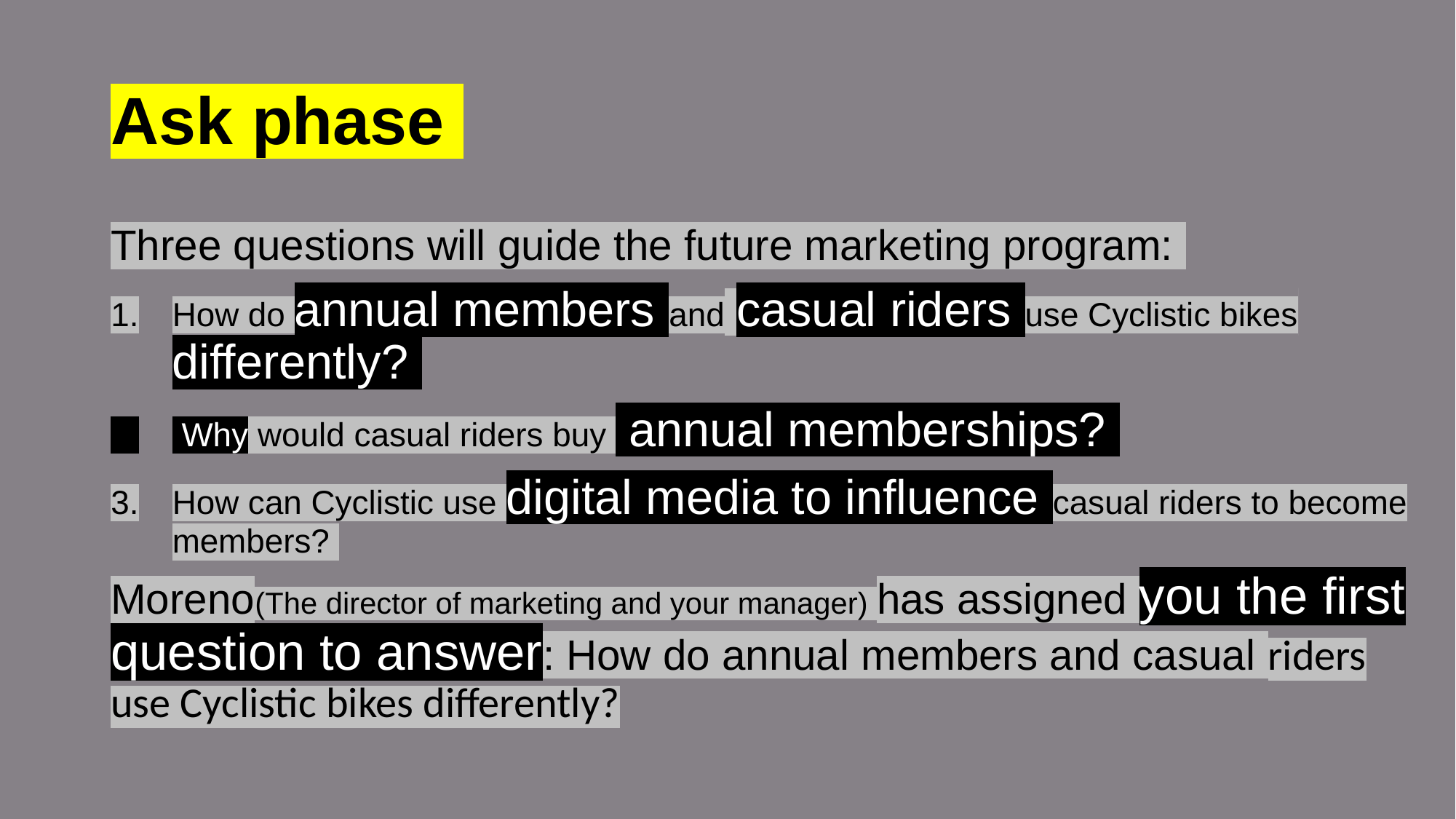

# Ask phase
Three questions will guide the future marketing program:
How do annual members and casual riders use Cyclistic bikes differently?
 Why would casual riders buy  annual memberships?
How can Cyclistic use digital media to influence casual riders to become members?
Moreno(The director of marketing and your manager) has assigned you the first question to answer: How do annual members and casual riders use Cyclistic bikes differently?